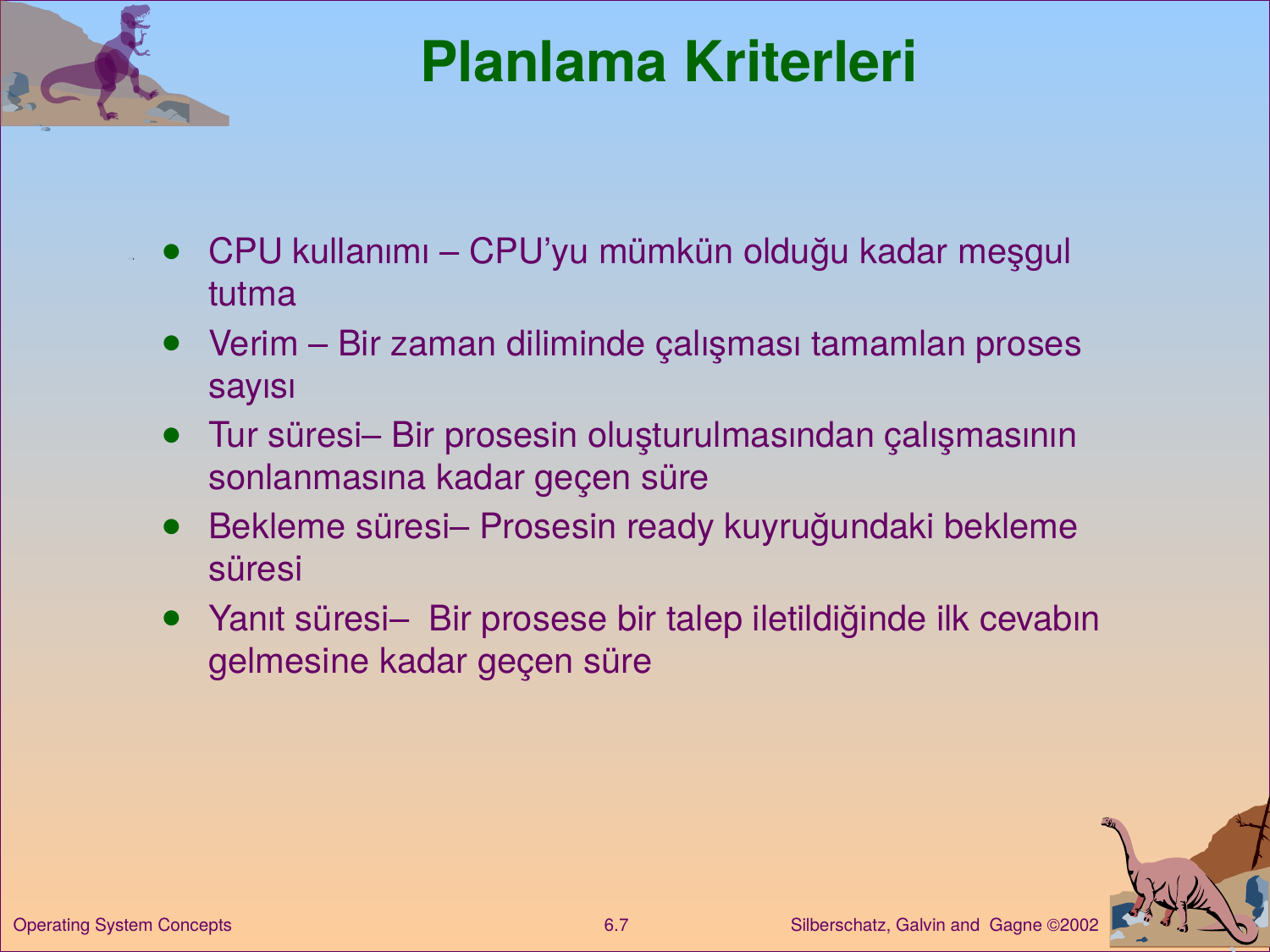

# Planlama Kriterleri
CPU kullanımı – CPU’yu mümkün olduğu kadar meşgul tutma
Verim – Bir zaman diliminde çalışması tamamlan proses sayısı
Tur süresi– Bir prosesin oluşturulmasından çalışmasının sonlanmasına kadar geçen süre
Bekleme süresi– Prosesin ready kuyruğundaki bekleme süresi
Yanıt süresi–  Bir prosese bir talep iletildiğinde ilk cevabın gelmesine kadar geçen süre
Operating System Concepts